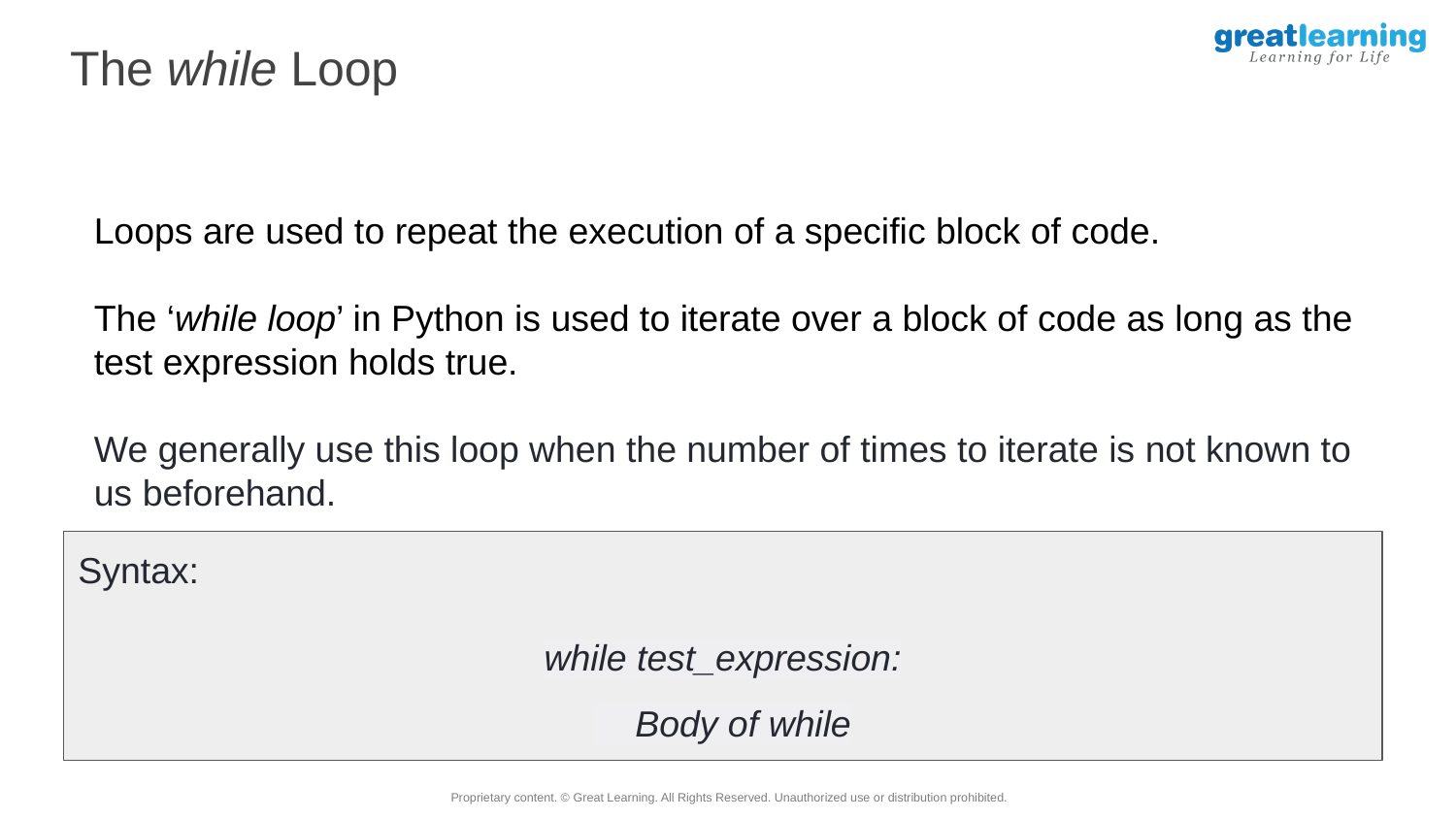

The while Loop
Loops are used to repeat the execution of a specific block of code.

The ‘while loop’ in Python is used to iterate over a block of code as long as the test expression holds true.

We generally use this loop when the number of times to iterate is not known to us beforehand.
Syntax:

while test_expression:
    Body of while